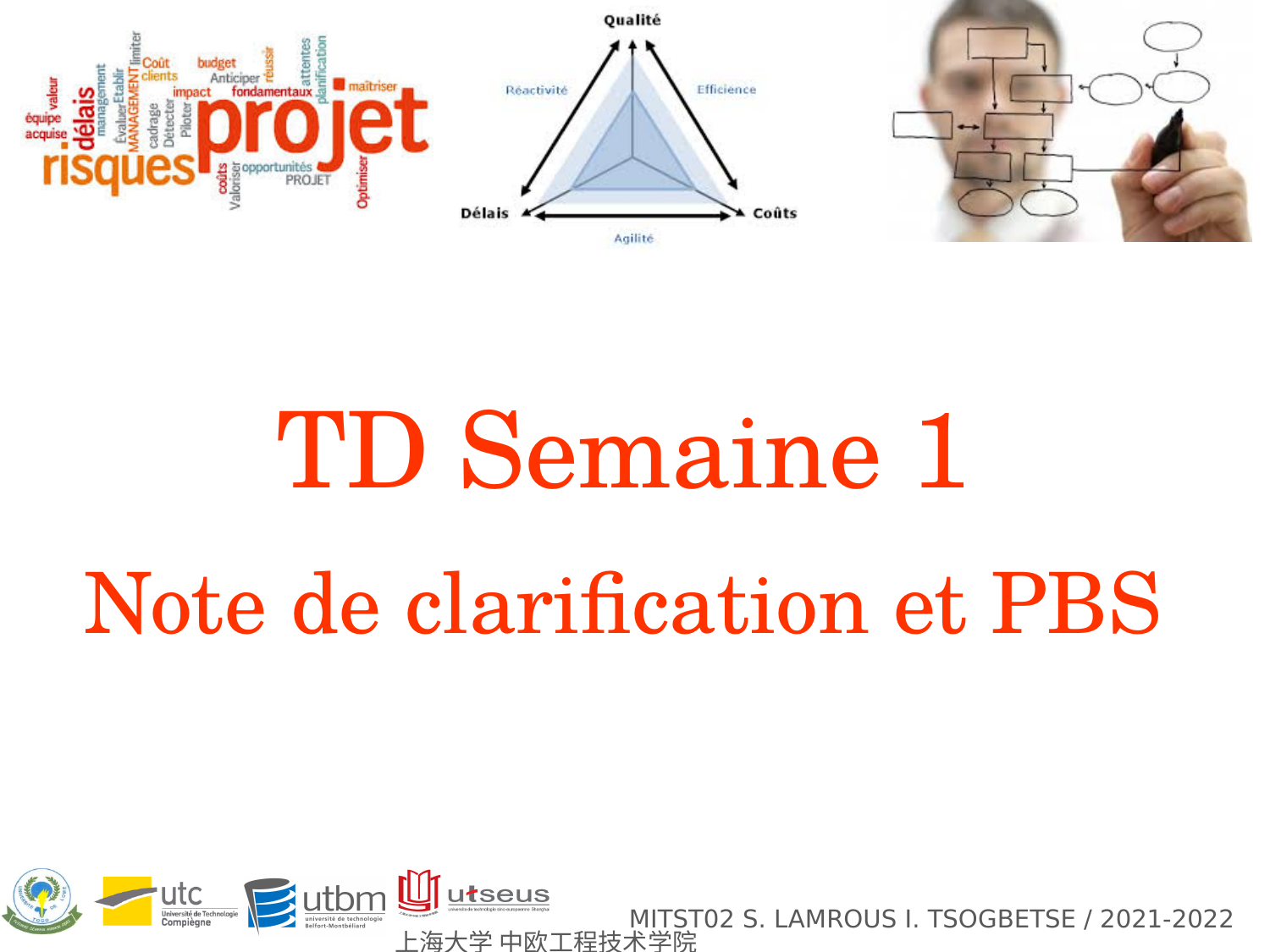

# TD Semaine 1 Note de clarification et PBS